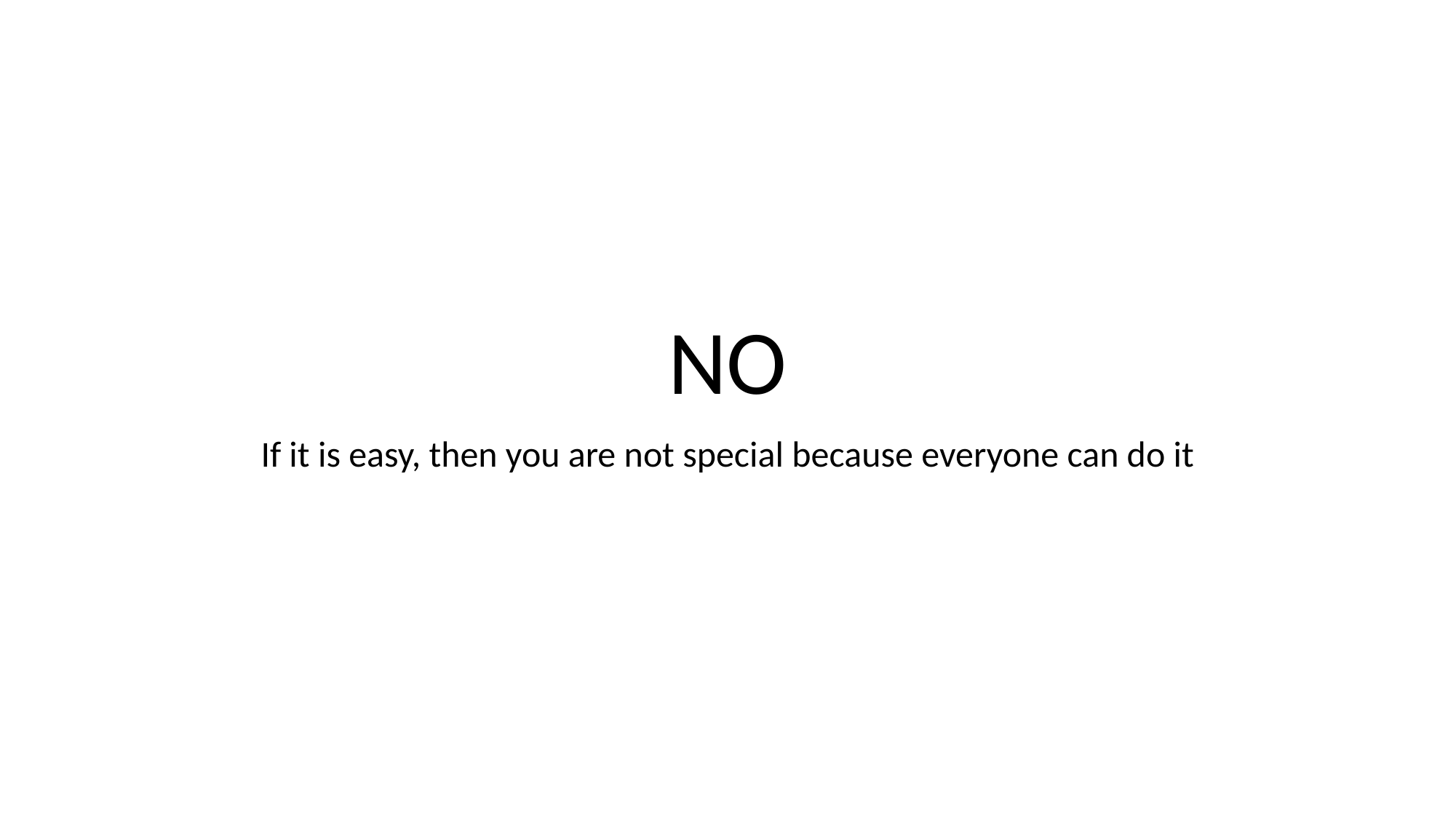

# NO
If it is easy, then you are not special because everyone can do it